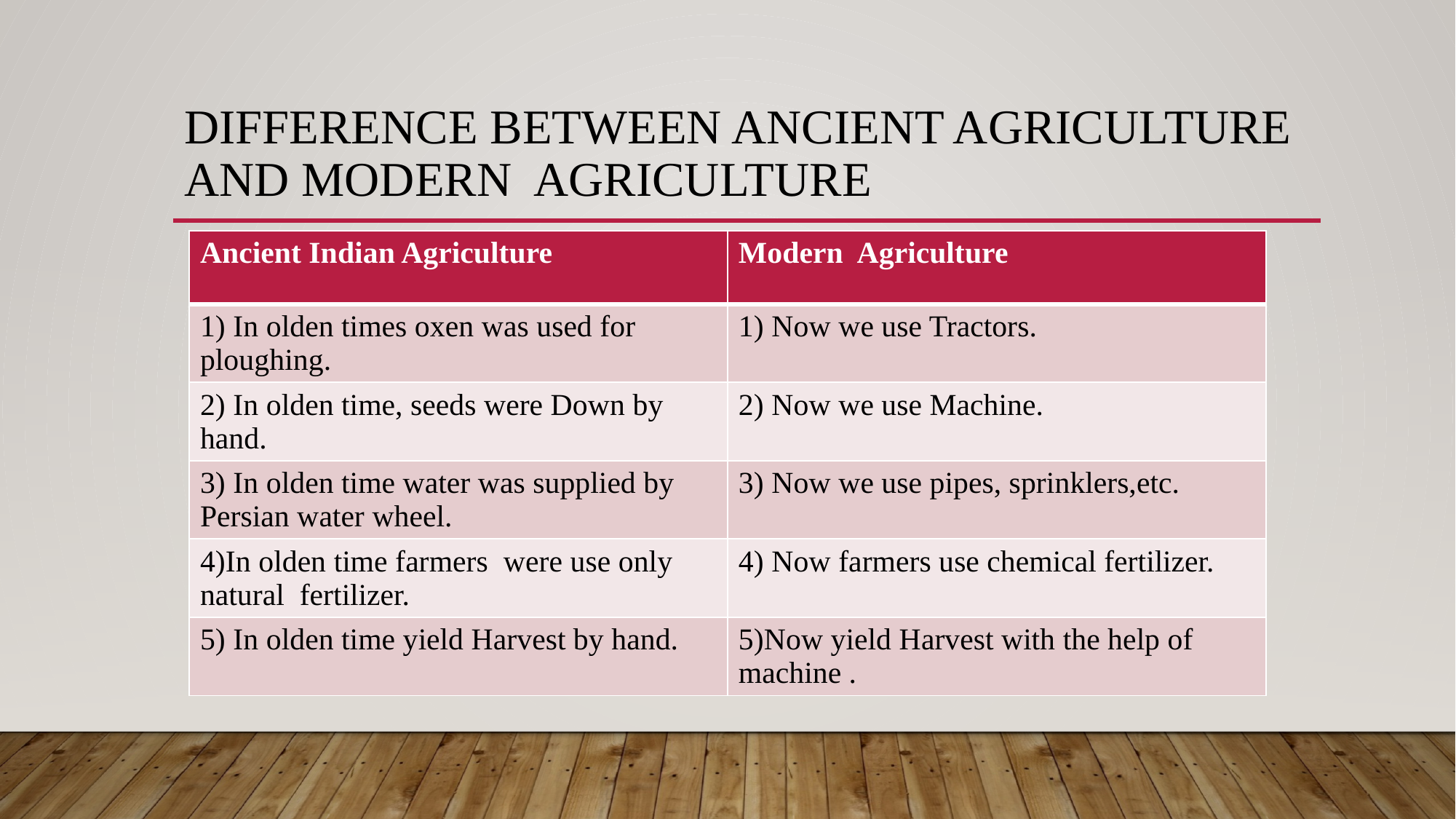

# Difference between Ancient Agriculture  and Modern  Agriculture
| Ancient Indian Agriculture | Modern Agriculture |
| --- | --- |
| 1) In olden times oxen was used for ploughing. | 1) Now we use Tractors. |
| 2) In olden time, seeds were Down by hand. | 2) Now we use Machine. |
| 3) In olden time water was supplied by Persian water wheel. | 3) Now we use pipes, sprinklers,etc. |
| 4)In olden time farmers were use only natural fertilizer. | 4) Now farmers use chemical fertilizer. |
| 5) In olden time yield Harvest by hand. | 5)Now yield Harvest with the help of machine . |